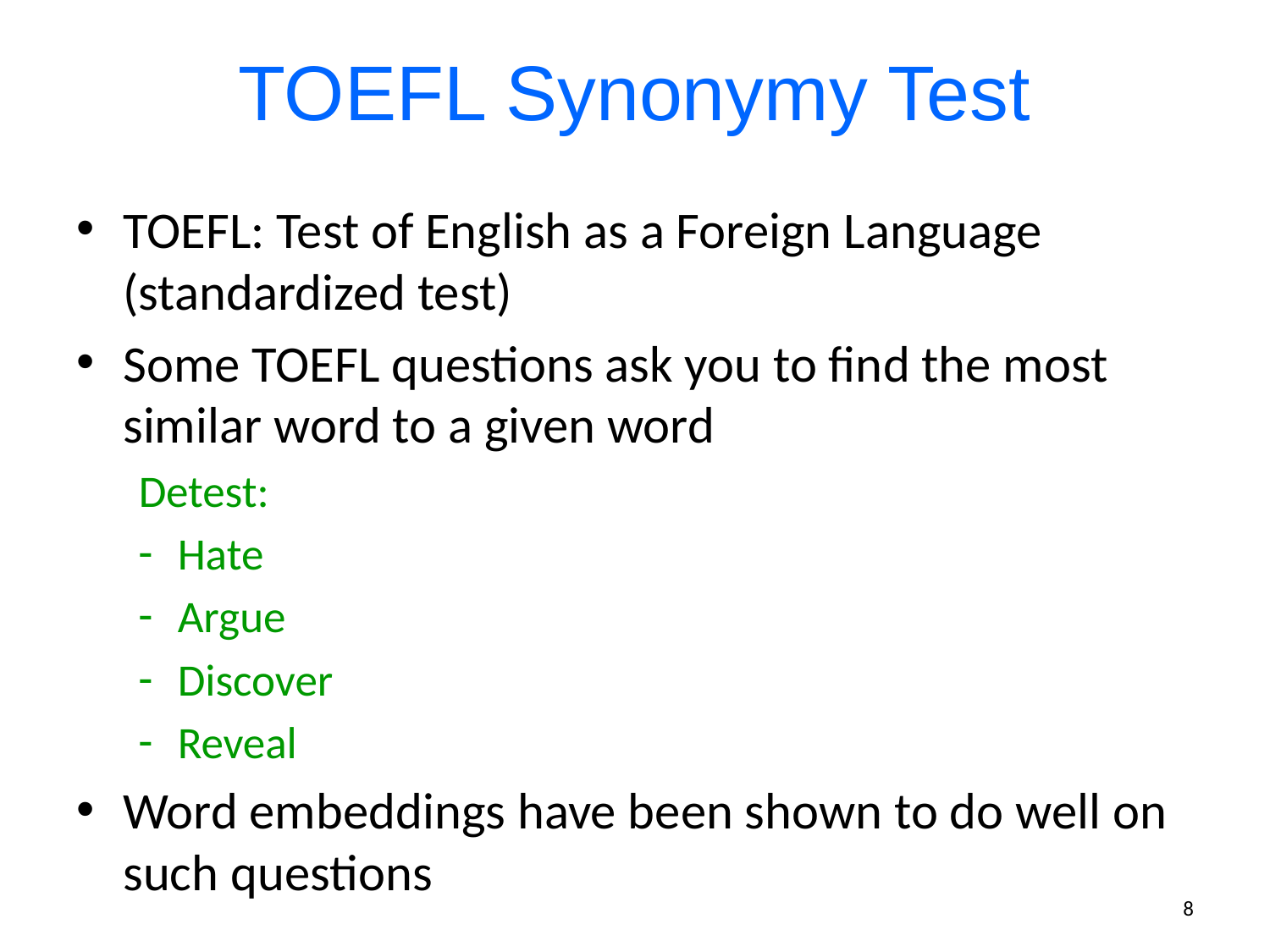

# TOEFL Synonymy Test
TOEFL: Test of English as a Foreign Language (standardized test)
Some TOEFL questions ask you to find the most similar word to a given word
Detest:
Hate
Argue
Discover
Reveal
Word embeddings have been shown to do well on such questions
8